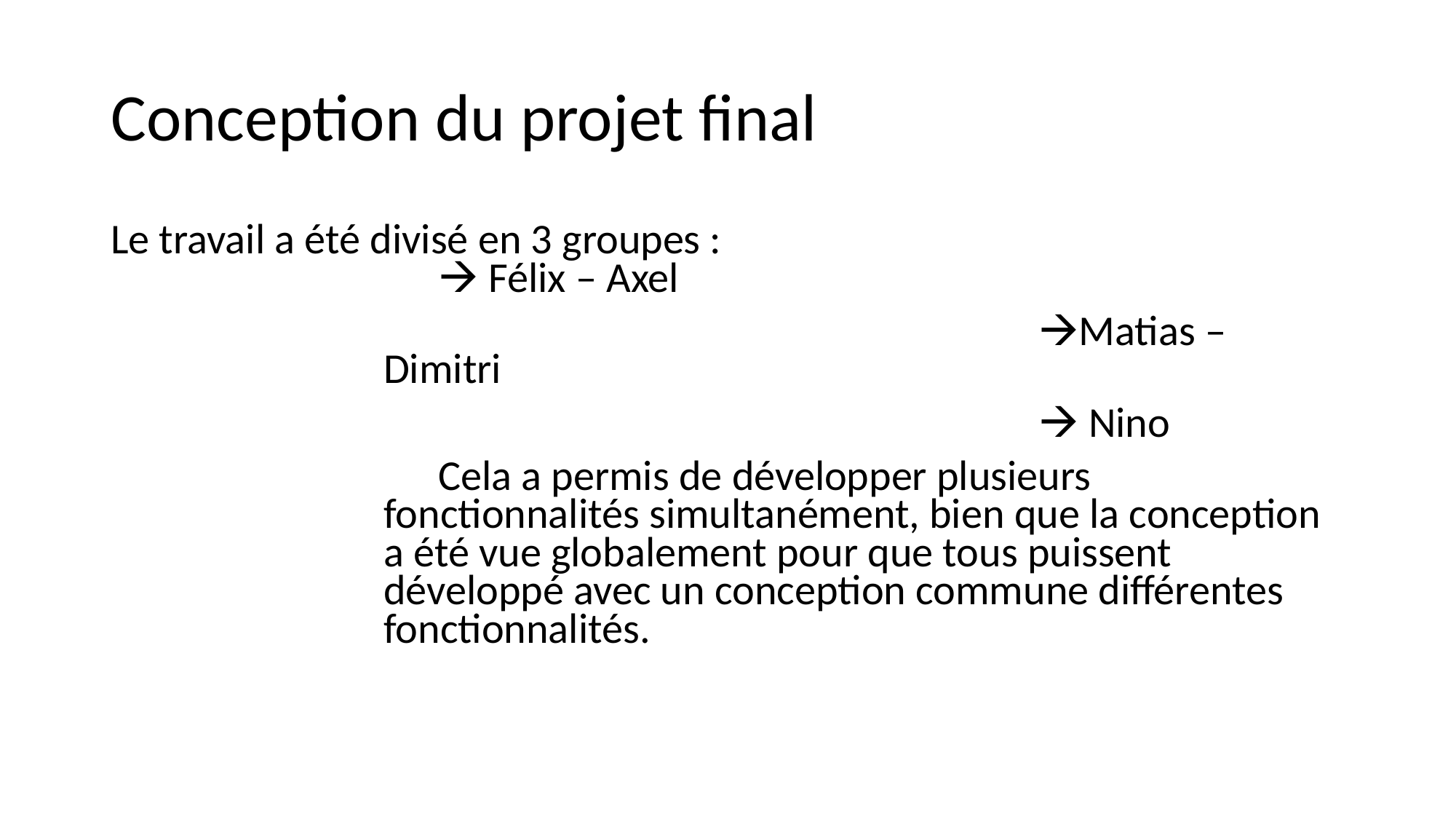

Conception du projet final
Le travail a été divisé en 3 groupes :
🡪 Félix – Axel
						🡪Matias – Dimitri
						🡪 Nino
Cela a permis de développer plusieurs fonctionnalités simultanément, bien que la conception a été vue globalement pour que tous puissent développé avec un conception commune différentes fonctionnalités.